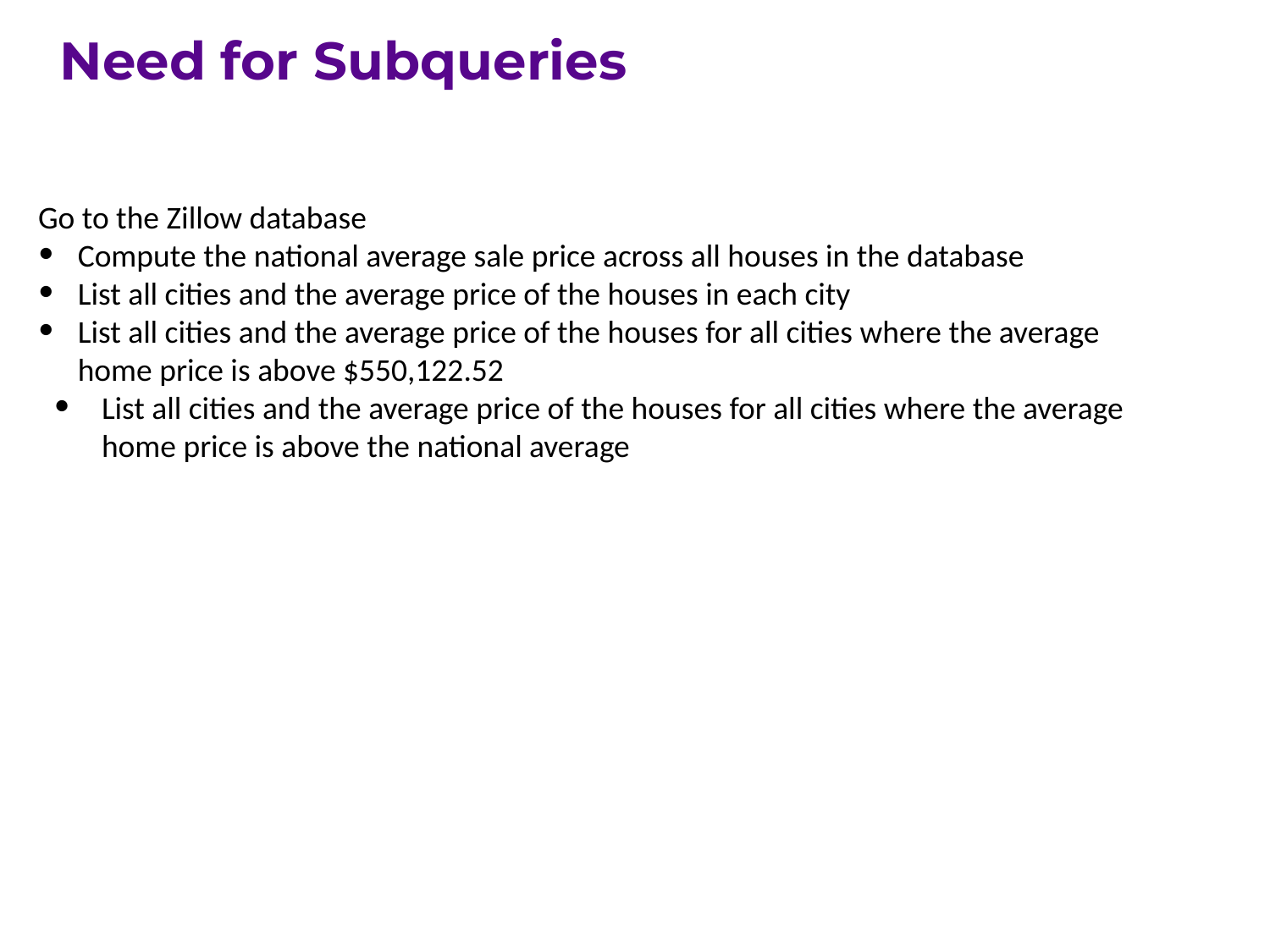

Need for Subqueries

Go to the Zillow database
Compute the national average sale price across all houses in the database
List all cities and the average price of the houses in each city
List all cities and the average price of the houses for all cities where the average home price is above $550,122.52
List all cities and the average price of the houses for all cities where the average home price is above the national average